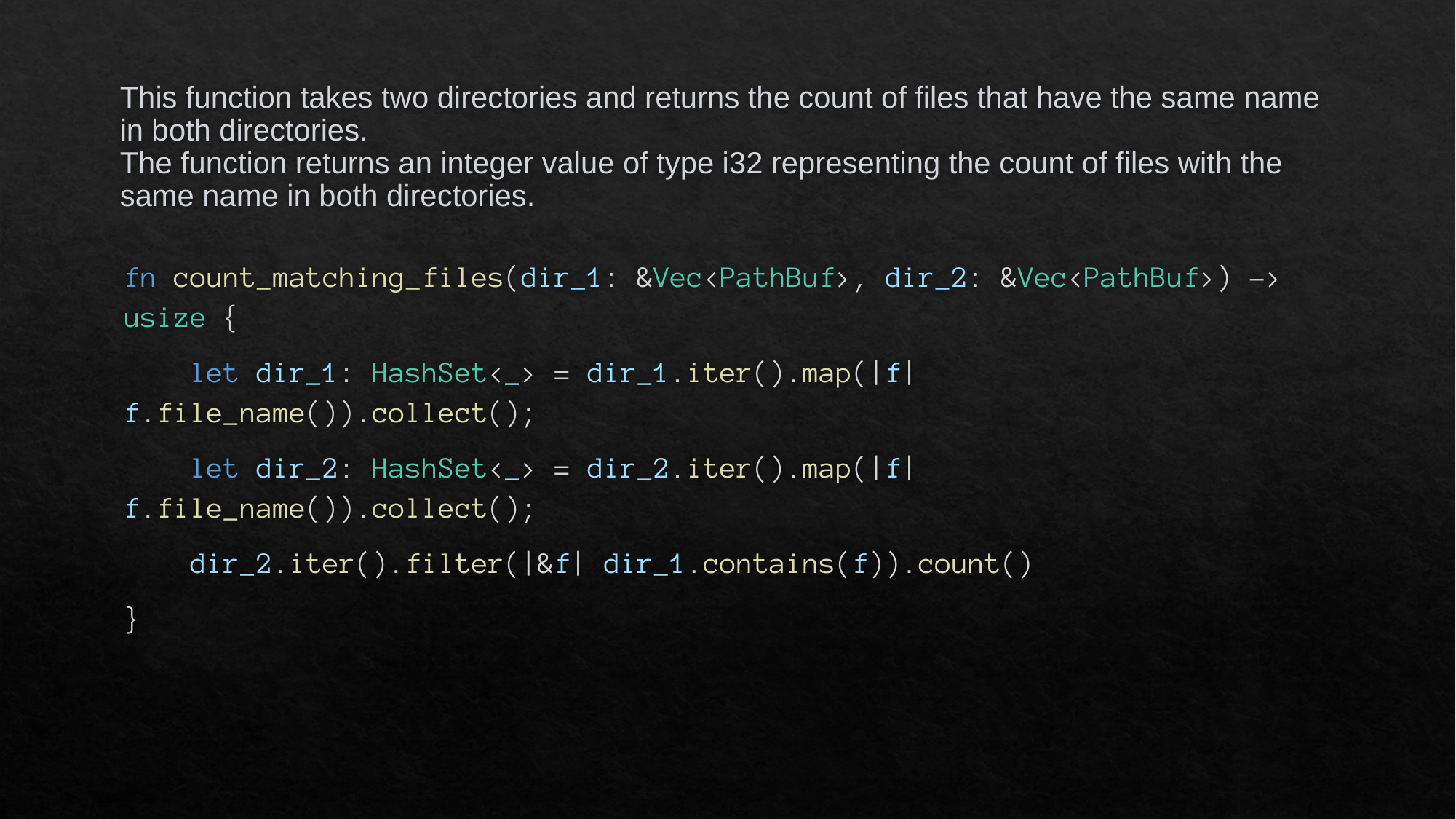

# This function takes two directories and returns the count of files that have the same name in both directories. The function returns an integer value of type i32 representing the count of files with the same name in both directories.
fn count_matching_files(dir_1: &Vec<PathBuf>, dir_2: &Vec<PathBuf>) -> usize {
    let dir_1: HashSet<_> = dir_1.iter().map(|f| f.file_name()).collect();
    let dir_2: HashSet<_> = dir_2.iter().map(|f| f.file_name()).collect();
    dir_2.iter().filter(|&f| dir_1.contains(f)).count()
}